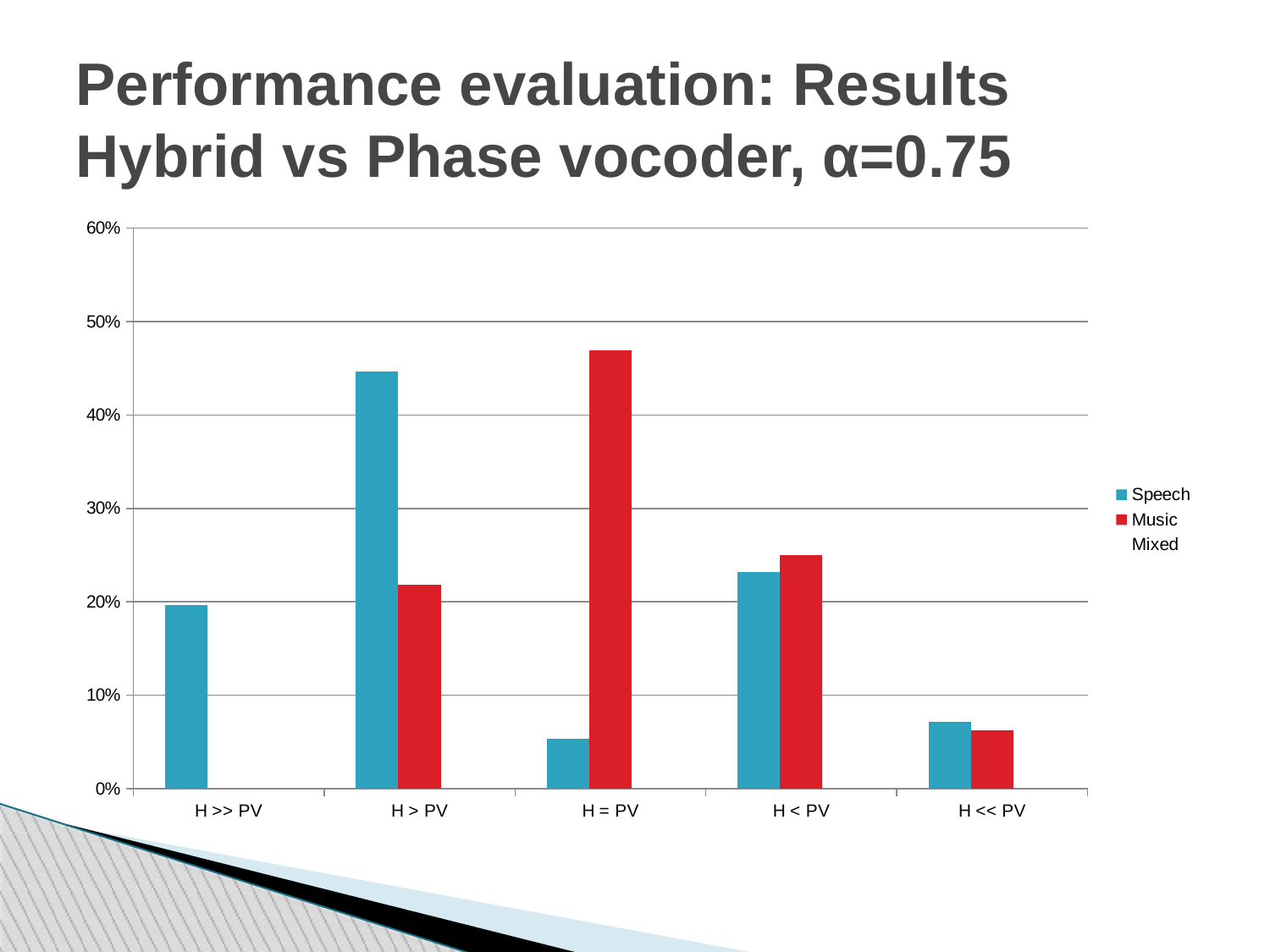

Performance evaluation: Results
Hybrid vs Phase vocoder, α=0.75

### Chart

| Category | Speech | Music | Mixed |
|---|---|---|---|
| H >> PV | 0.196428571428571 | 0.0 | 0.125 |
| H > PV | 0.446428571428573 | 0.21875 | 0.5 |
| H = PV | 0.0535714285714286 | 0.46875 | 0.125 |
| H < PV | 0.232142857142857 | 0.25 | 0.1875 |
| H << PV | 0.0714285714285714 | 0.0625 | 0.0625 |